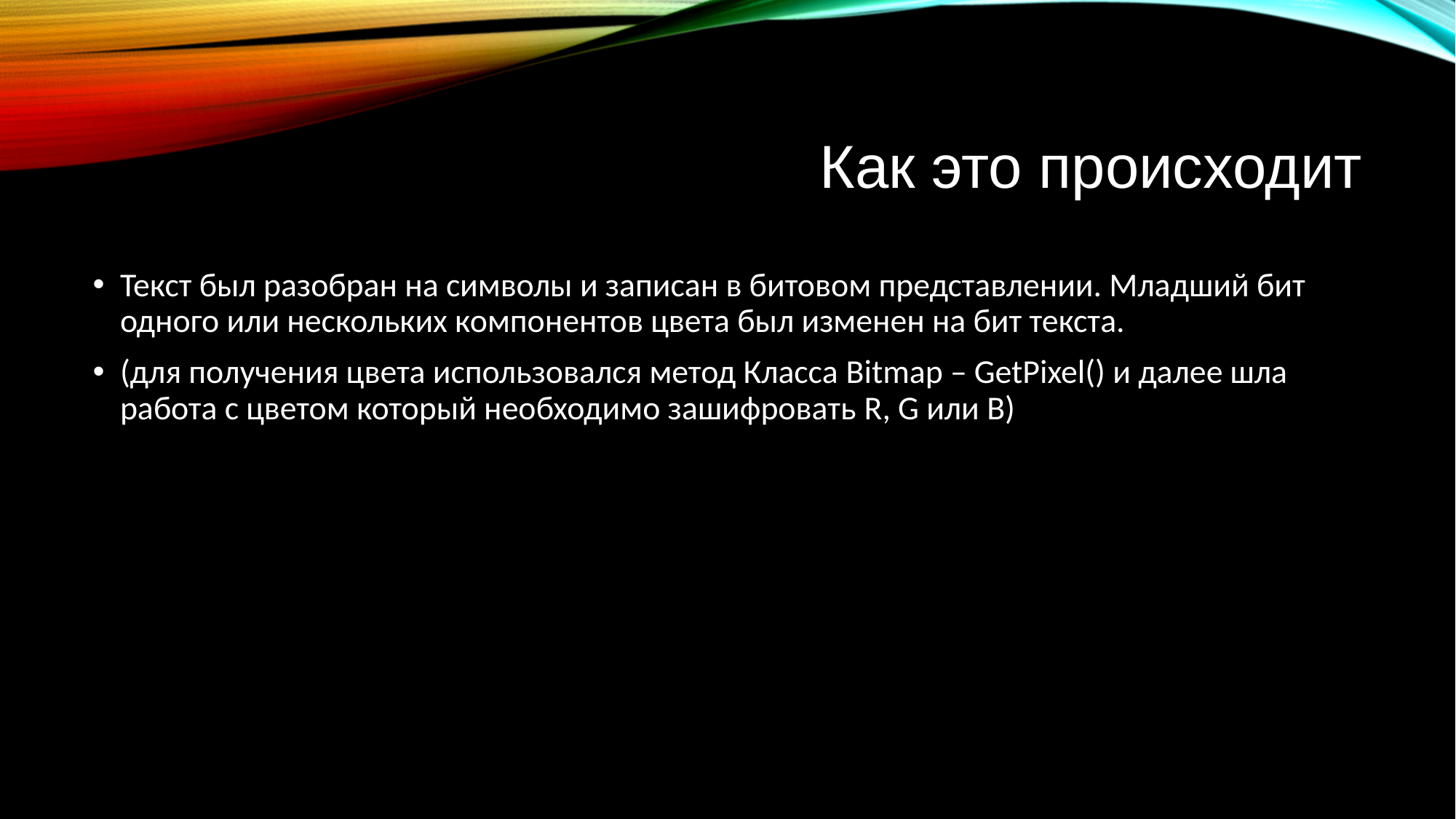

# Как это происходит
Текст был разобран на символы и записан в битовом представлении. Младший бит одного или нескольких компонентов цвета был изменен на бит текста.
(для получения цвета использовался метод Класса Bitmap – GetPixel() и далее шла работа с цветом который необходимо зашифровать R, G или B)